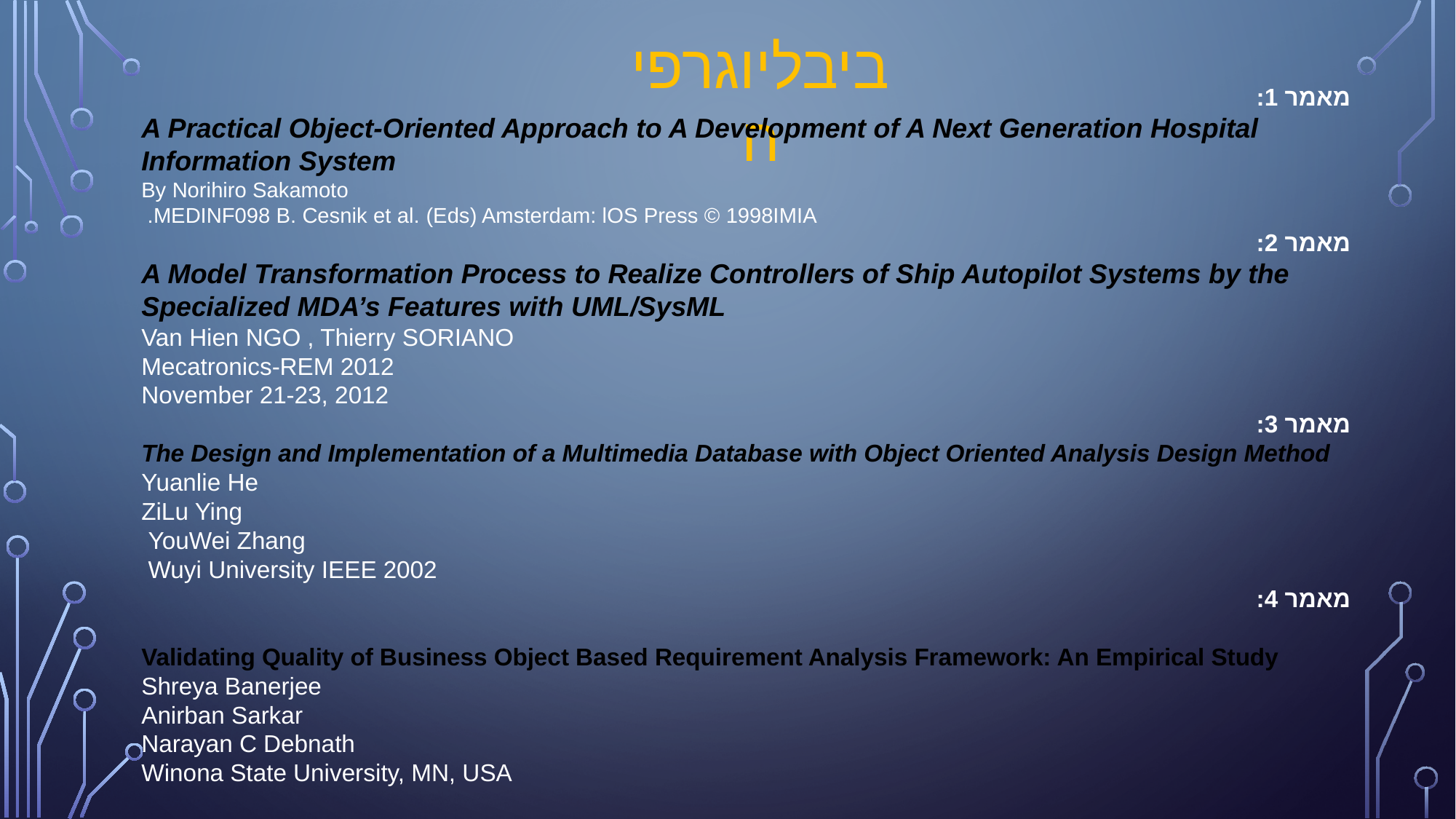

ביבליוגרפיה
מאמר 1:
A Practical Object-Oriented Approach to A Development of A Next Generation Hospital Information System
By Norihiro Sakamoto
MEDINF098 B. Cesnik et al. (Eds) Amsterdam: lOS Press © 1998IMIA.
מאמר 2:
A Model Transformation Process to Realize Controllers of Ship Autopilot Systems by the Specialized MDA’s Features with UML/SysML
Van Hien NGO , Thierry SORIANO
Mecatronics-REM 2012
November 21-23, 2012
מאמר 3:
The Design and Implementation of a Multimedia Database with Object Oriented Analysis Design Method
Yuanlie He
ZiLu Ying
YouWei Zhang
Wuyi University IEEE 2002
מאמר 4:

Validating Quality of Business Object Based Requirement Analysis Framework: An Empirical Study
Shreya Banerjee
Anirban Sarkar
Narayan C Debnath
Winona State University, MN, USA